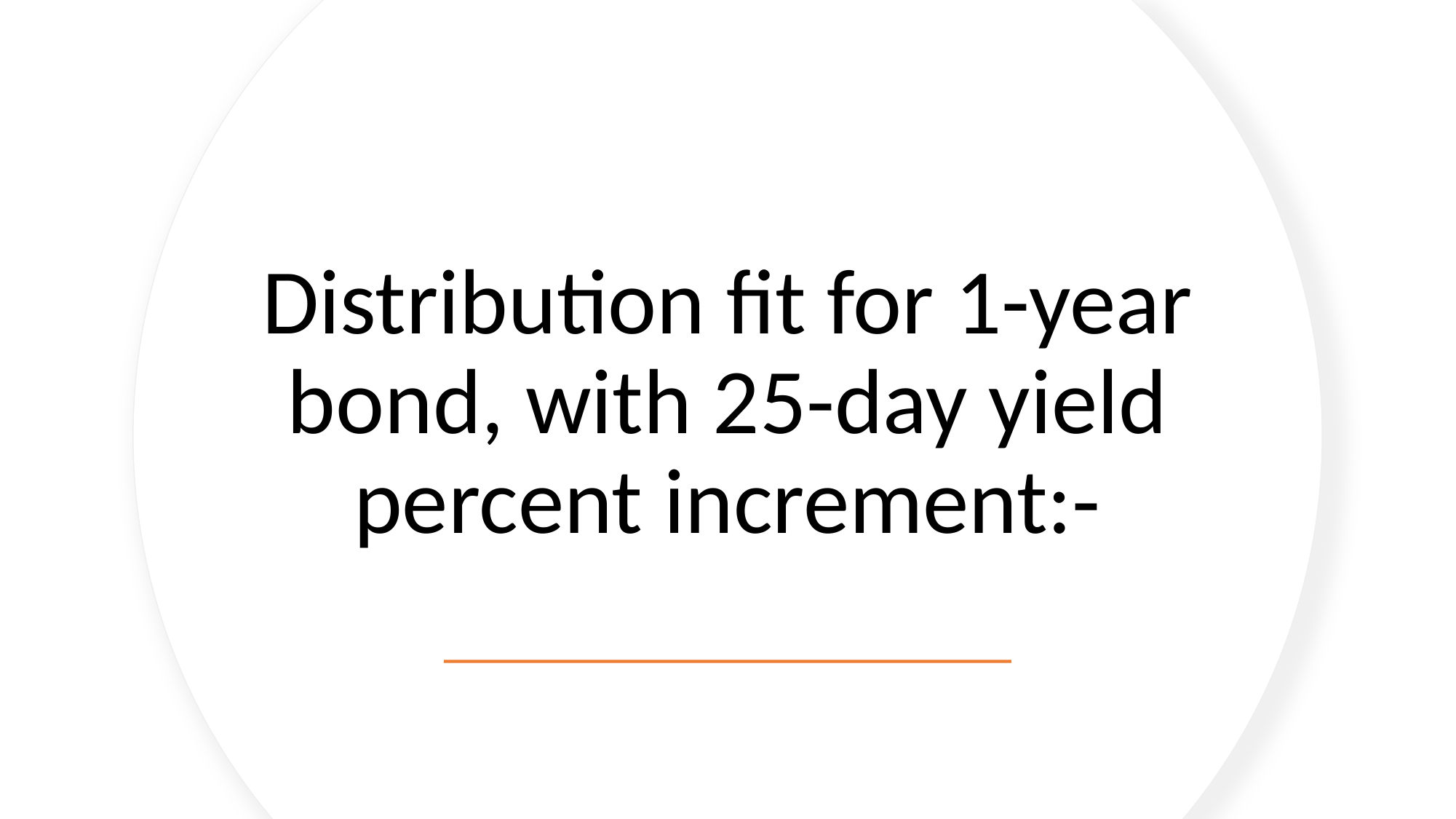

# Distribution fit for 1-year bond, with 25-day yield percent increment:-